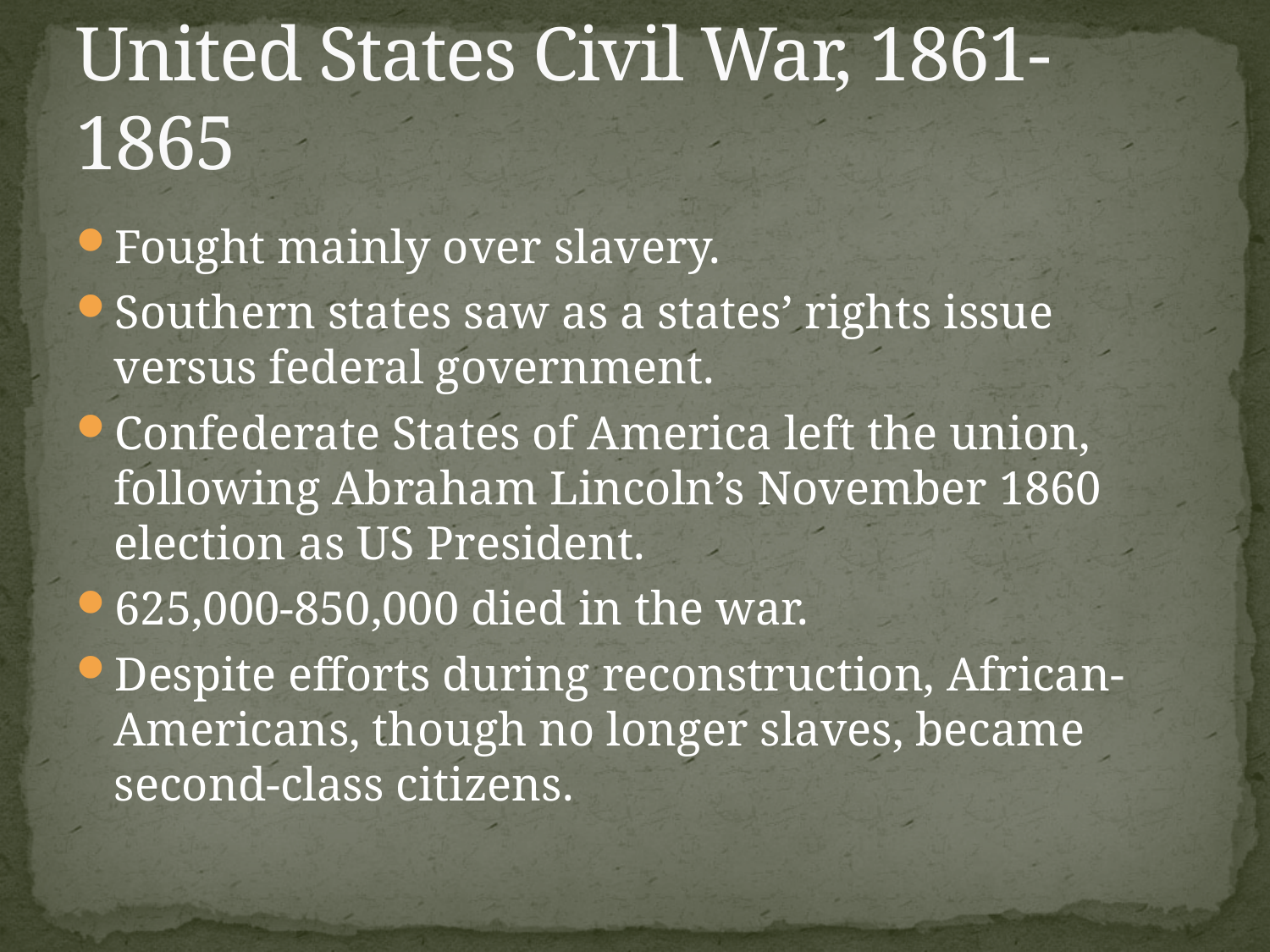

# United States Civil War, 1861-1865
Fought mainly over slavery.
Southern states saw as a states’ rights issue versus federal government.
Confederate States of America left the union, following Abraham Lincoln’s November 1860 election as US President.
625,000-850,000 died in the war.
Despite efforts during reconstruction, African-Americans, though no longer slaves, became second-class citizens.